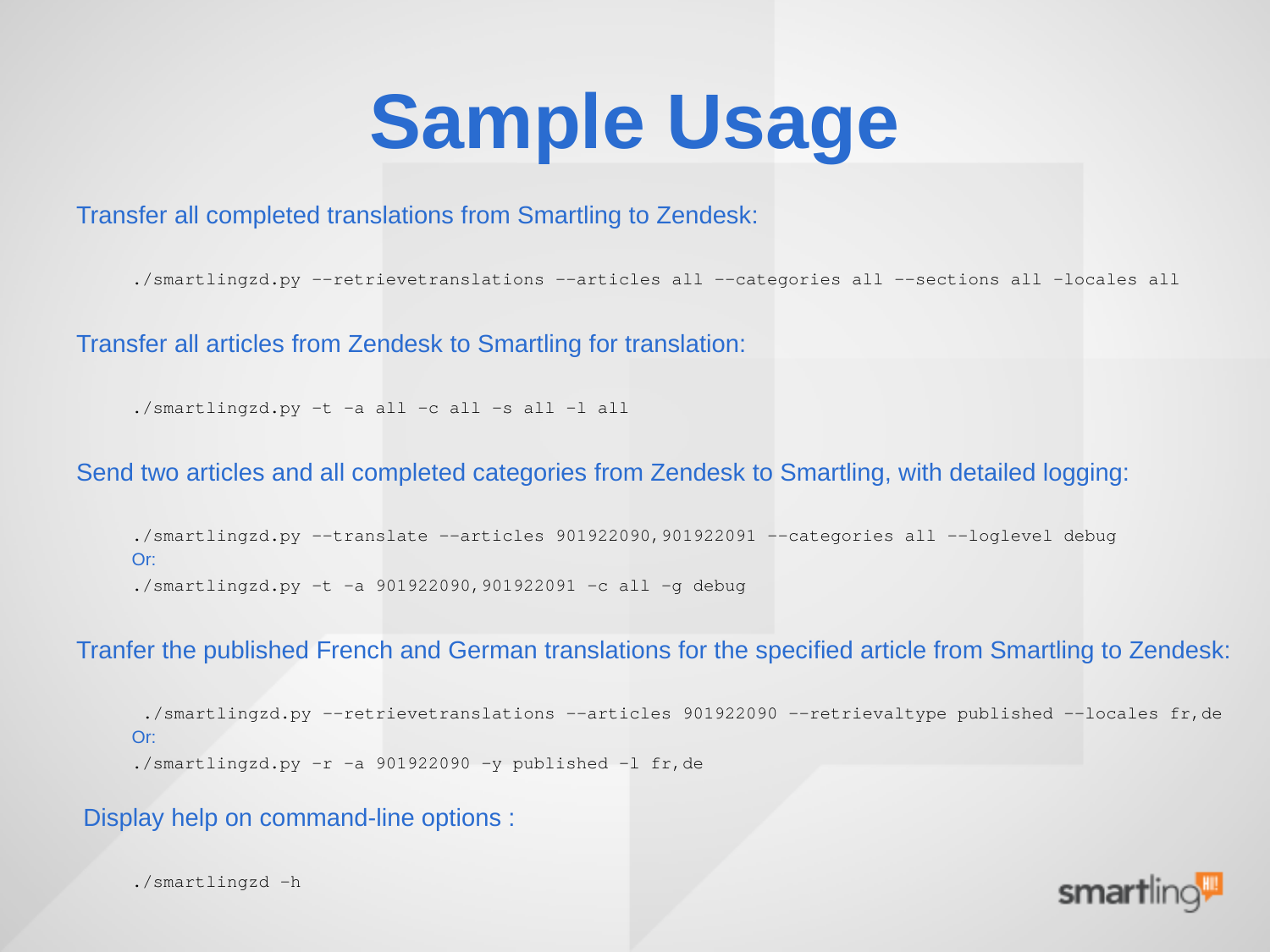

# Sample Usage

Transfer all completed translations from Smartling to Zendesk:

./smartlingzd.py --retrievetranslations --articles all --categories all --sections all -locales all

Transfer all articles from Zendesk to Smartling for translation:

./smartlingzd.py -t -a all -c all -s all -l all

Send two articles and all completed categories from Zendesk to Smartling, with detailed logging:

./smartlingzd.py --translate --articles 901922090,901922091 --categories all --loglevel debug
Or:
./smartlingzd.py -t -a 901922090,901922091 -c all -g debug

Tranfer the published French and German translations for the specified article from Smartling to Zendesk:

 ./smartlingzd.py --retrievetranslations --articles 901922090 --retrievaltype published –-locales fr,de
Or:
./smartlingzd.py -r -a 901922090 -y published -l fr,de

 Display help on command-line options :

./smartlingzd -h